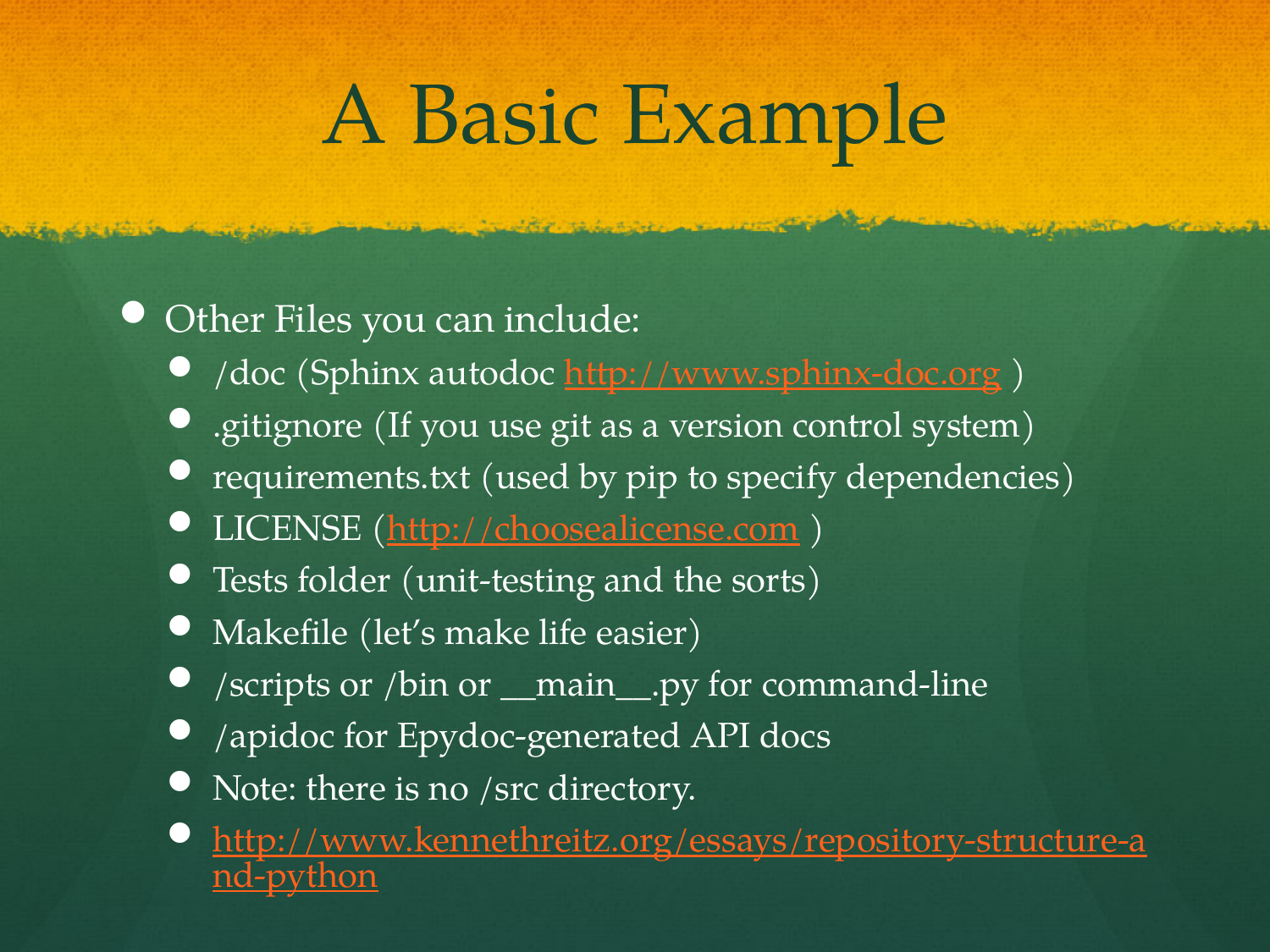

# A Basic Example
Other Files you can include:
/doc (Sphinx autodoc http://www.sphinx-doc.org )
.gitignore (If you use git as a version control system)
requirements.txt (used by pip to specify dependencies)
LICENSE (http://choosealicense.com )
Tests folder (unit-testing and the sorts)
Makefile (let’s make life easier)
/scripts or /bin or __main__.py for command-line
/apidoc for Epydoc-generated API docs
Note: there is no /src directory.
http://www.kennethreitz.org/essays/repository-structure-and-python